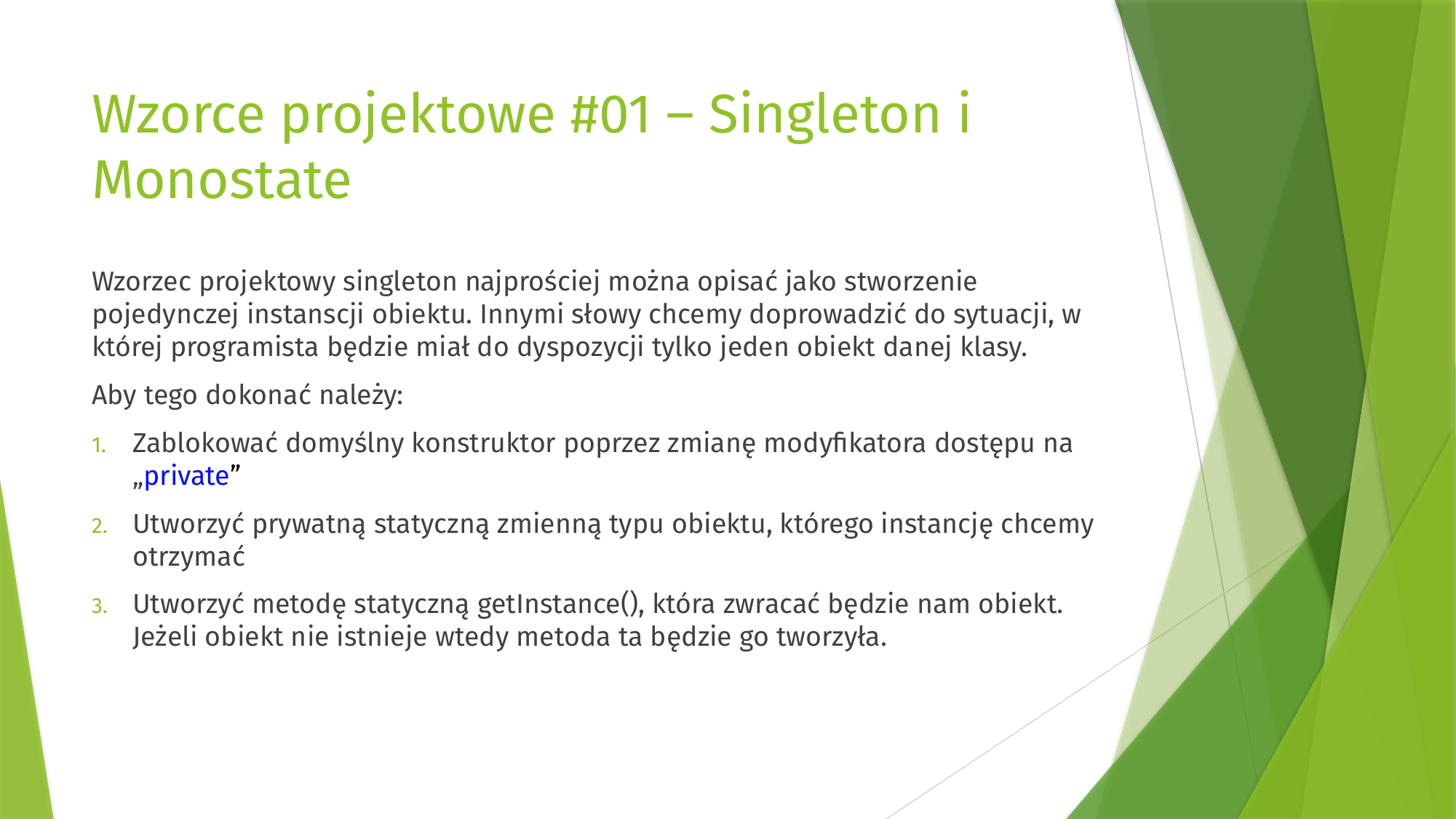

# Wzorce projektowe #01 – Singleton i Monostate
Wzorzec projektowy singleton najprościej można opisać jako stworzenie pojedynczej instanscji obiektu. Innymi słowy chcemy doprowadzić do sytuacji, w której programista będzie miał do dyspozycji tylko jeden obiekt danej klasy.
Aby tego dokonać należy:
Zablokować domyślny konstruktor poprzez zmianę modyfikatora dostępu na „private”
Utworzyć prywatną statyczną zmienną typu obiektu, którego instancję chcemy otrzymać
Utworzyć metodę statyczną getInstance(), która zwracać będzie nam obiekt. Jeżeli obiekt nie istnieje wtedy metoda ta będzie go tworzyła.